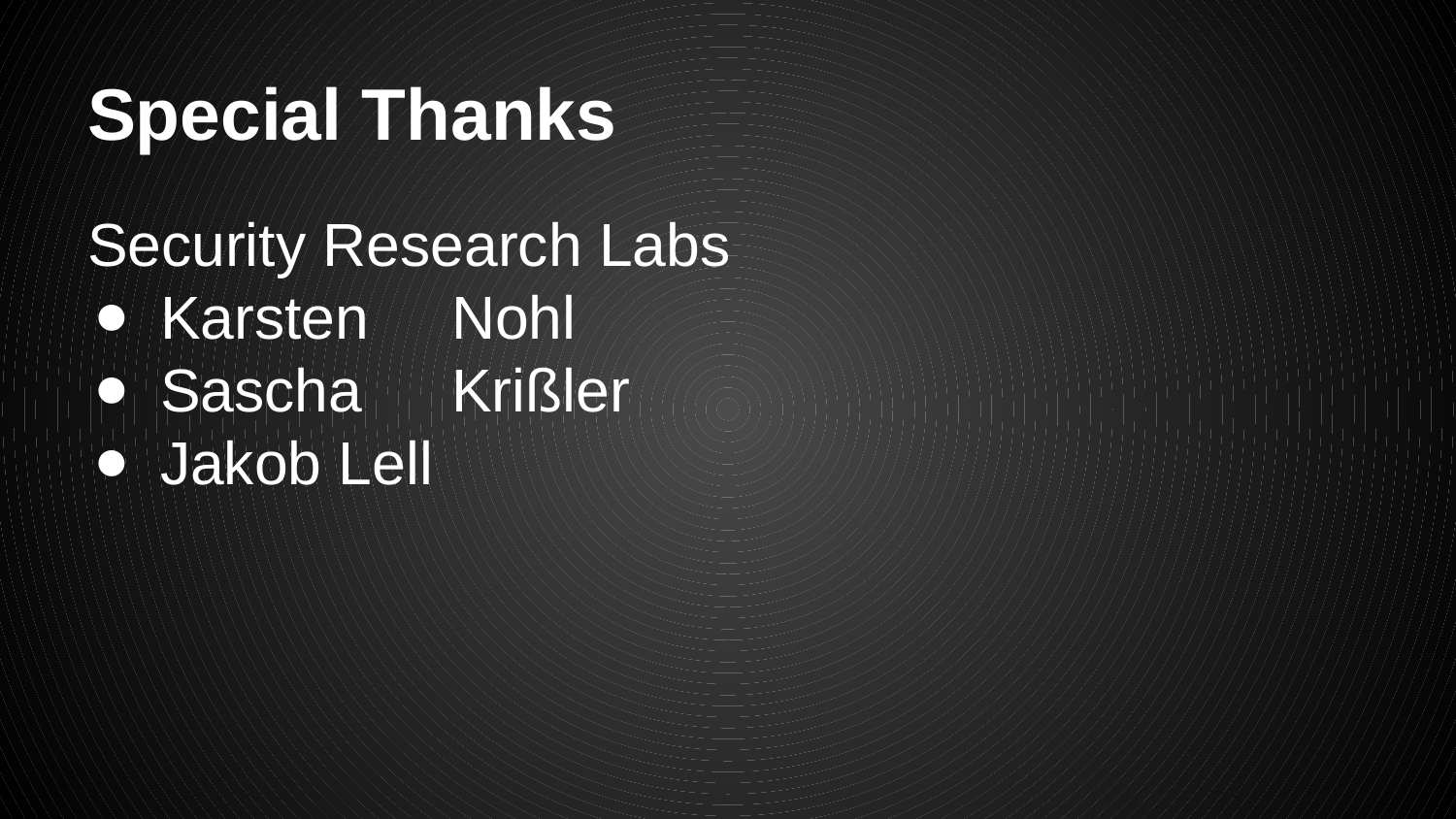

# Special Thanks
Security Research Labs
Karsten	Nohl
Sascha	Krißler
Jakob Lell